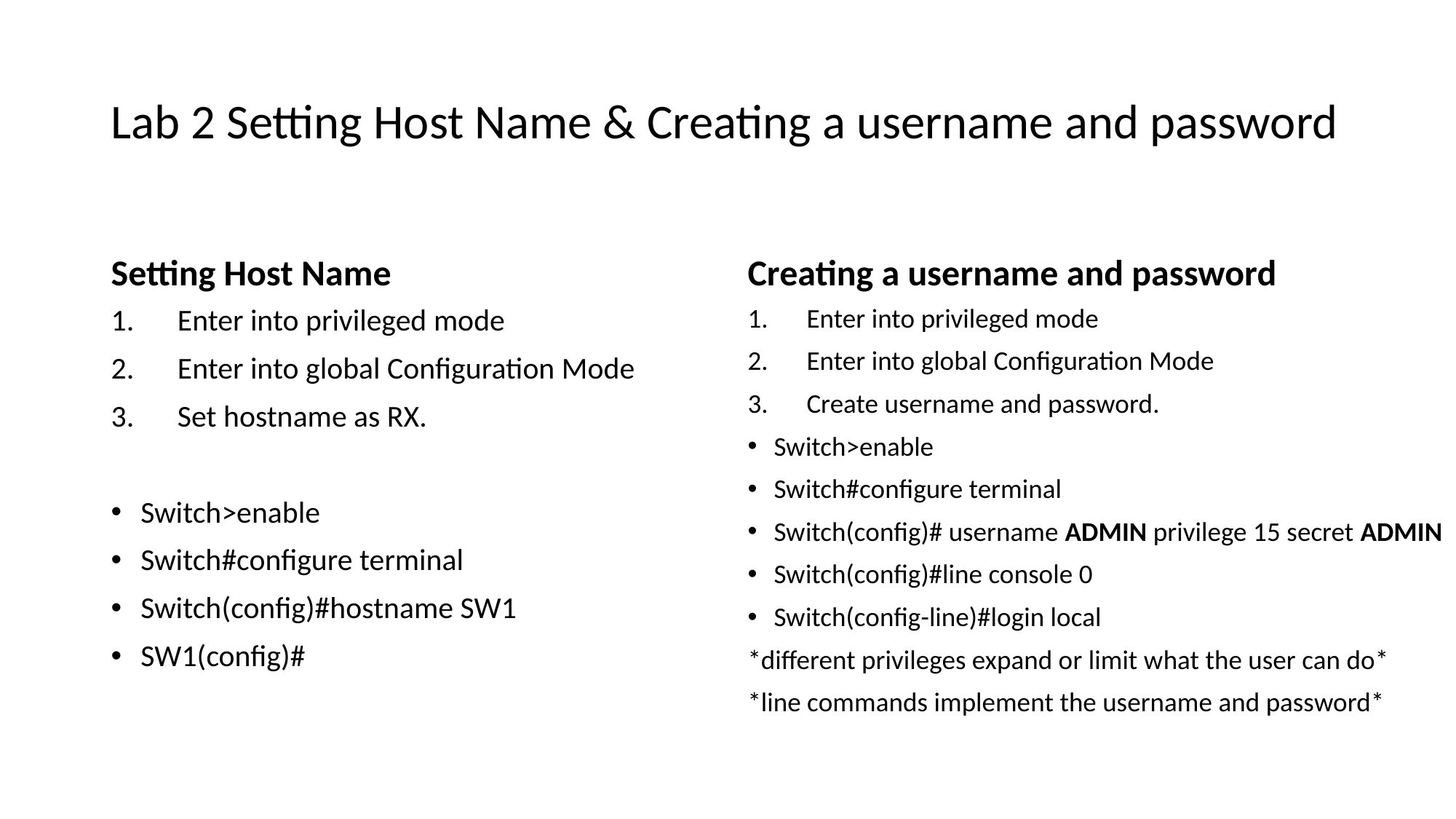

# Lab 2 Setting Host Name & Creating a username and password
Setting Host Name
Creating a username and password
Enter into privileged mode
Enter into global Configuration Mode
Set hostname as RX.

Switch>enable
Switch#configure terminal
Switch(config)#hostname SW1
SW1(config)#
Enter into privileged mode
Enter into global Configuration Mode
Create username and password.
Switch>enable
Switch#configure terminal
Switch(config)# username ADMIN privilege 15 secret ADMIN
Switch(config)#line console 0
Switch(config-line)#login local
*different privileges expand or limit what the user can do*
*line commands implement the username and password*